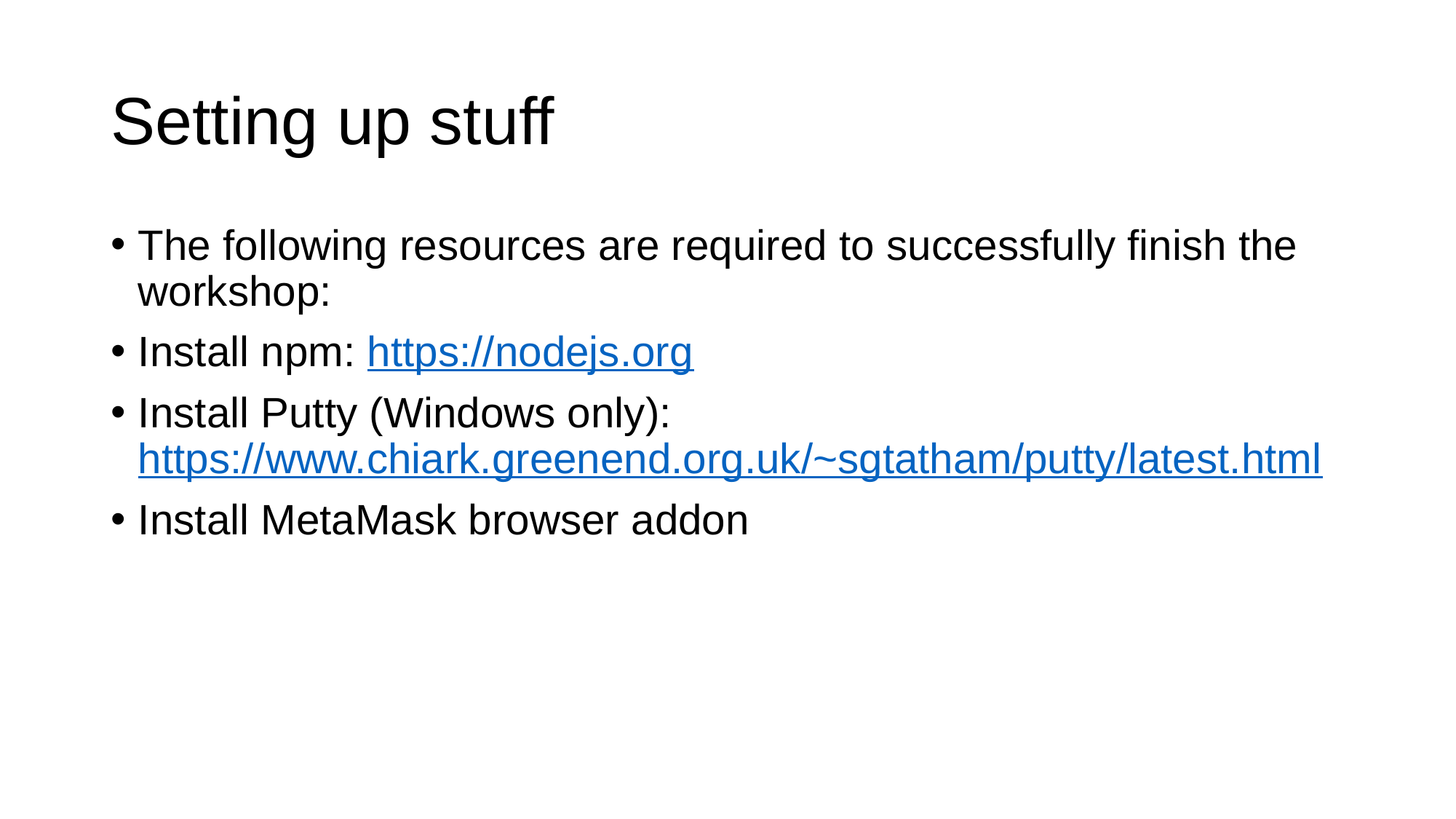

# Setting up stuff
The following resources are required to successfully finish the workshop:
Install npm: https://nodejs.org
Install Putty (Windows only): https://www.chiark.greenend.org.uk/~sgtatham/putty/latest.html
Install MetaMask browser addon